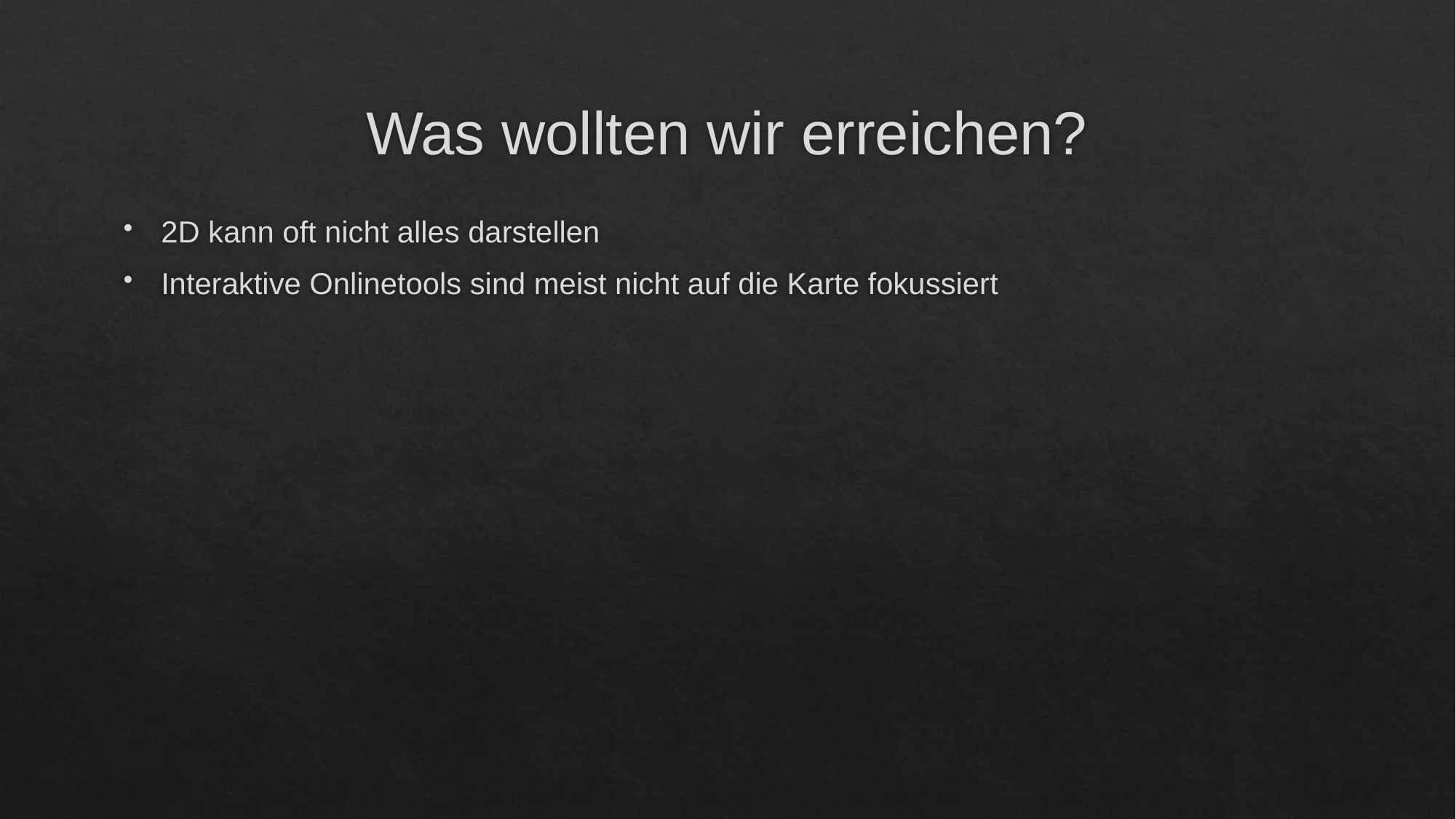

# Was wollten wir erreichen?
2D kann oft nicht alles darstellen
Interaktive Onlinetools sind meist nicht auf die Karte fokussiert